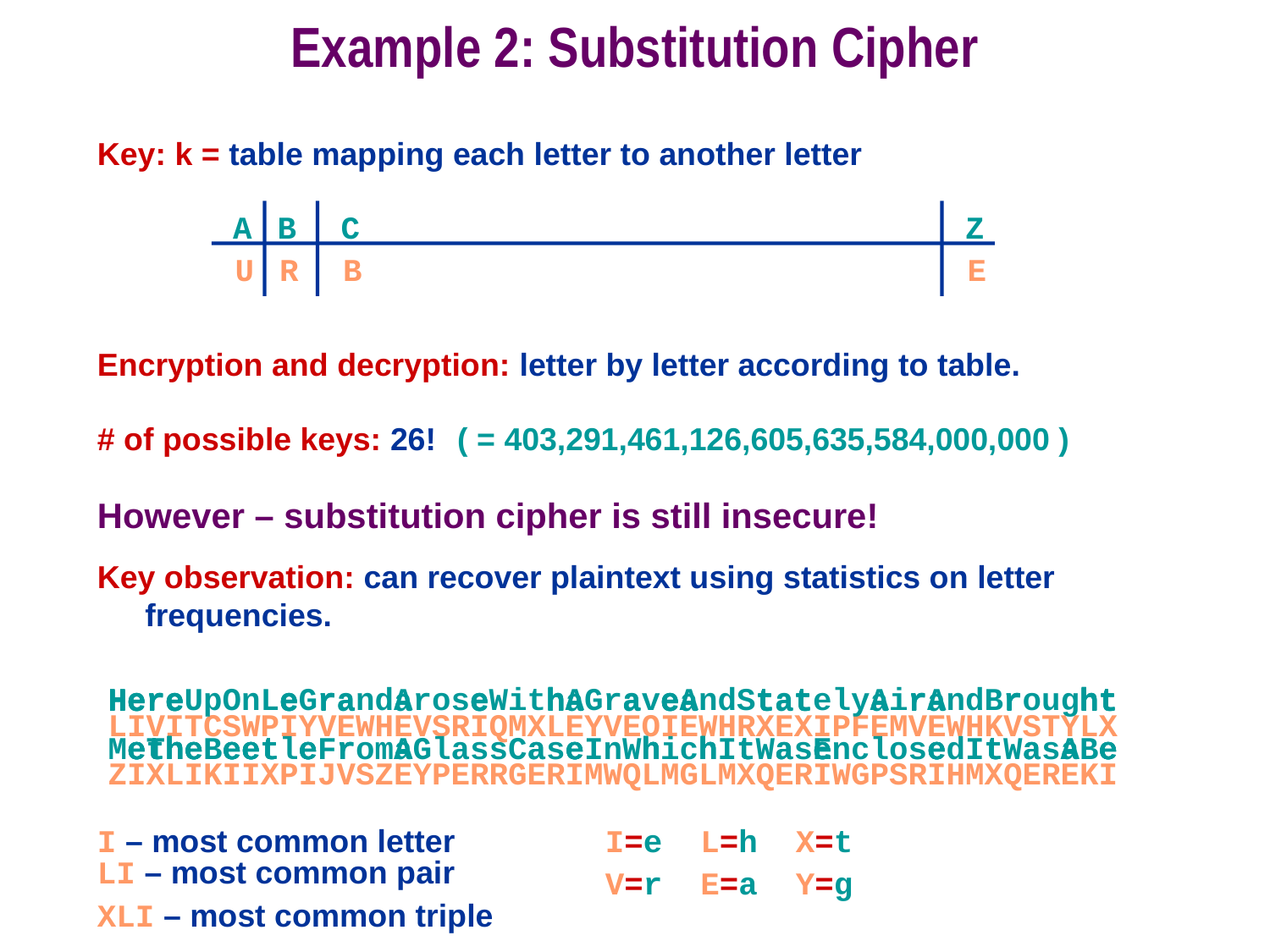

# Example 2: Substitution Cipher
Key: k = table mapping each letter to another letter
A

B

C

Z

U
R
B
E
Encryption and decryption: letter by letter according to table.
# of possible keys: 26!
( = 403,291,461,126,605,635,584,000,000 )
However – substitution cipher is still insecure!
Key observation: can recover plaintext using statistics on letter frequencies.
Here     e r       e   h     e    t t     r    r   ht
 ethe eet e r           e   h  h t   e     e  t     e
HereUpOnLeGrandAroseWithAGraveAndStatelyAirAndBrought
MeTheBeetleFromAGlassCaseInWhichItWasEnclosedItWasABe
He e     e         e   h     e    t t              ht
 ethe eet e             e   h  h t   e     e  t     e
Here     e ra  a   e   ha  a ea   tat   a ra   r   ht
 ethe eet e r  a      a e   h  h t a e     e  t a a e
LIVITCSWPIYVEWHEVSRIQMXLEYVEOIEWHRXEXIPFEMVEWHKVSTYLX
ZIXLIKIIXPIJVSZEYPERRGERIMWQLMGLMXQERIWGPSRIHMXQEREKI
I – most common letter
I=e  L=h  X=t
LI – most common pair
V=r  E=a  Y=g

XLI – most common triple